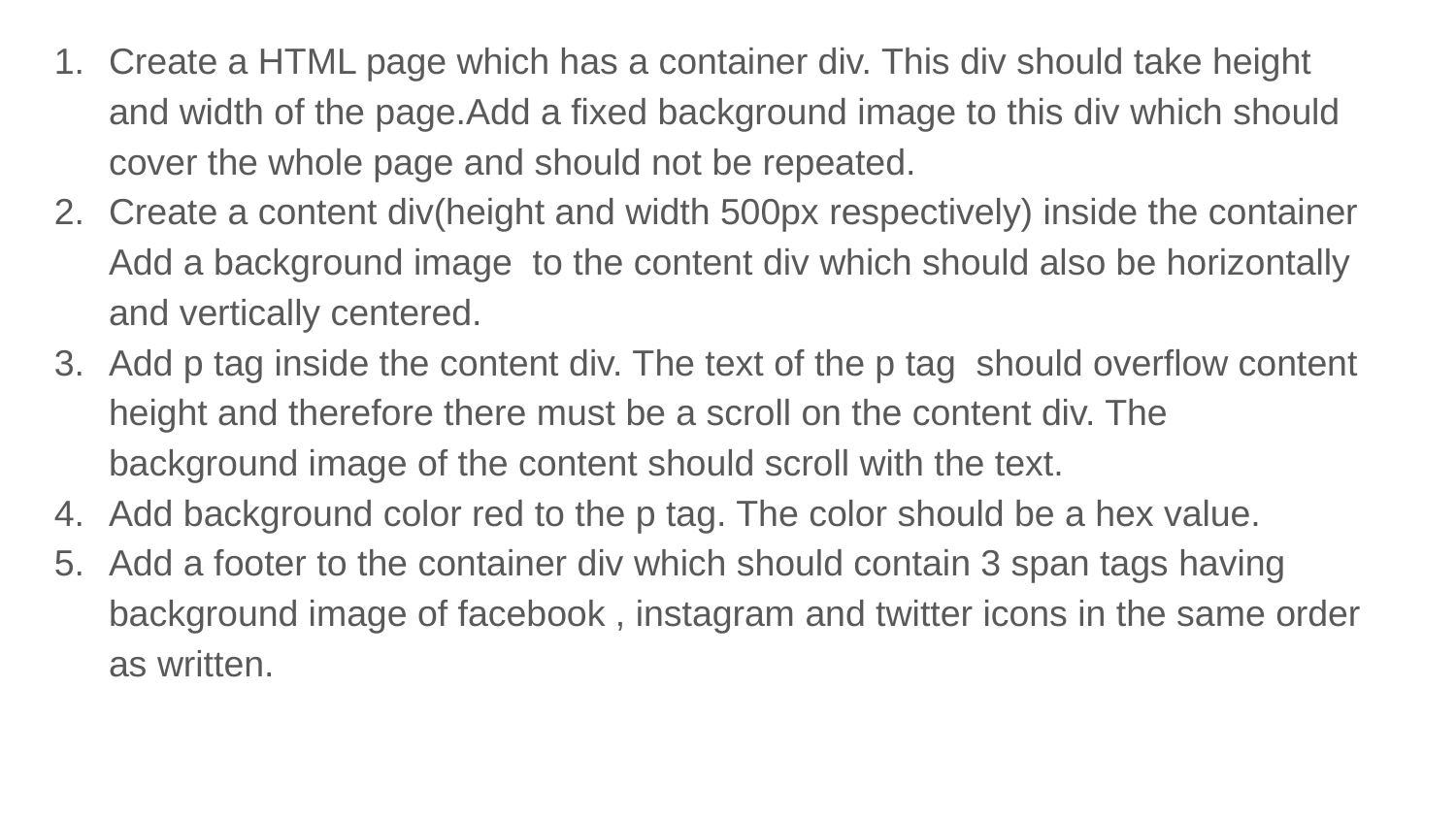

Create a HTML page which has a container div. This div should take height and width of the page.Add a fixed background image to this div which should cover the whole page and should not be repeated.
Create a content div(height and width 500px respectively) inside the container Add a background image  to the content div which should also be horizontally and vertically centered.
Add p tag inside the content div. The text of the p tag  should overflow content height and therefore there must be a scroll on the content div. The background image of the content should scroll with the text.
Add background color red to the p tag. The color should be a hex value.
Add a footer to the container div which should contain 3 span tags having background image of facebook , instagram and twitter icons in the same order as written.